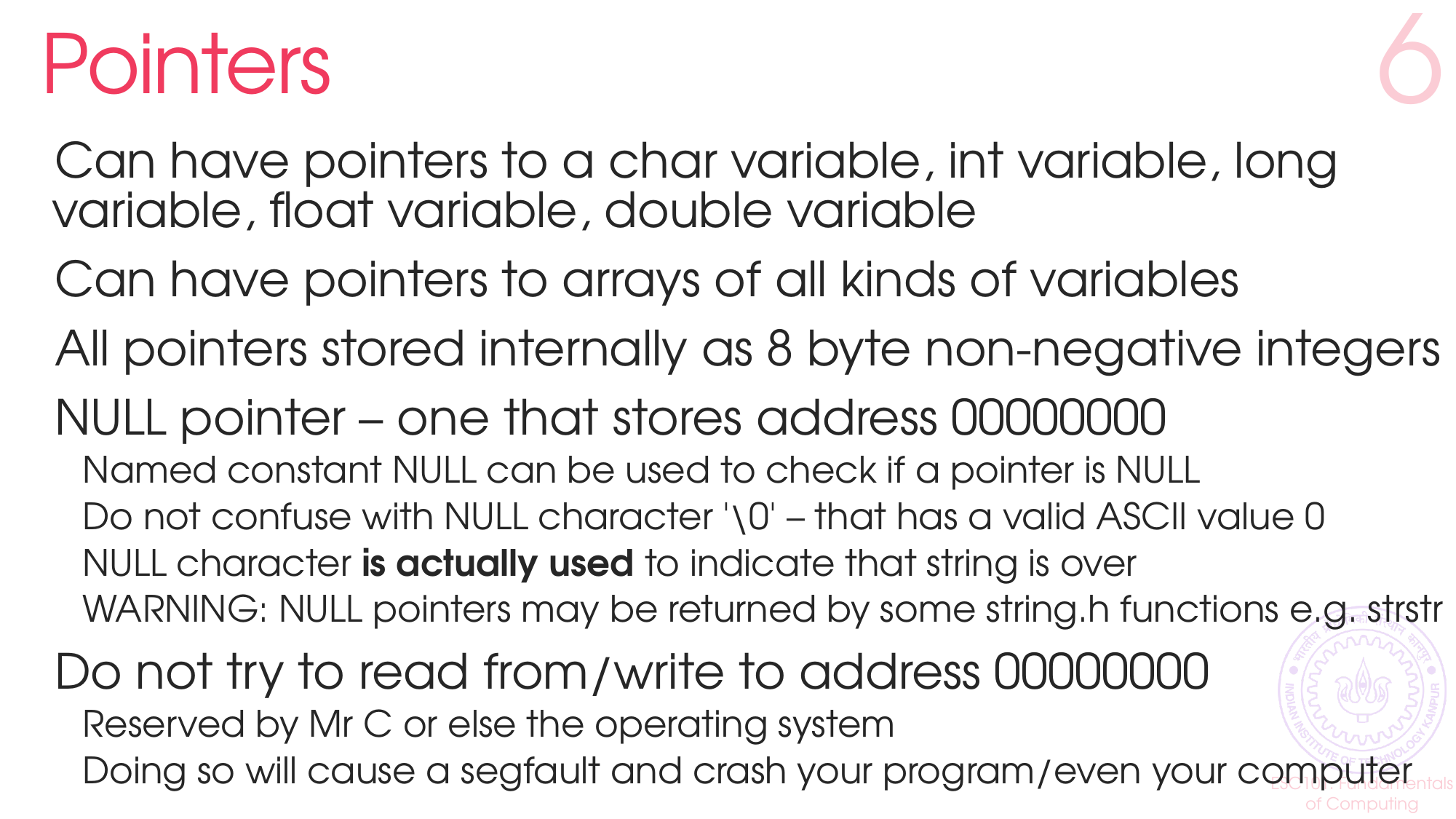

# Pointers
6
Can have pointers to a char variable, int variable, long variable, float variable, double variable
Can have pointers to arrays of all kinds of variables
All pointers stored internally as 8 byte non-negative integers
NULL pointer – one that stores address 00000000
Named constant NULL can be used to check if a pointer is NULL
Do not confuse with NULL character '\0' – that has a valid ASCII value 0
NULL character is actually used to indicate that string is over
WARNING: NULL pointers may be returned by some string.h functions e.g. strstr
Do not try to read from/write to address 00000000
Reserved by Mr C or else the operating system
Doing so will cause a segfault and crash your program/even your computer